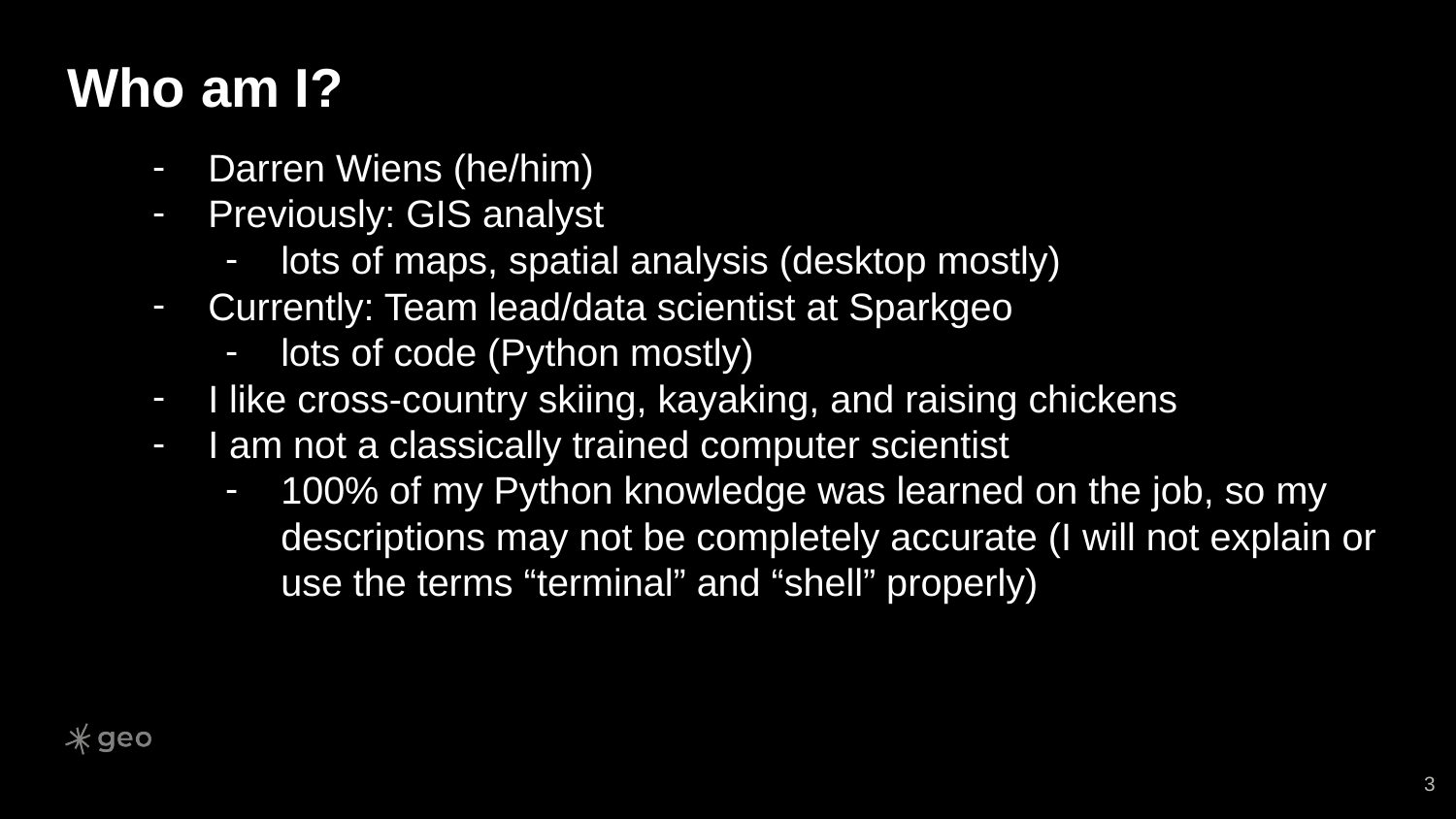

# Who am I?
Darren Wiens (he/him)
Previously: GIS analyst
lots of maps, spatial analysis (desktop mostly)
Currently: Team lead/data scientist at Sparkgeo
lots of code (Python mostly)
I like cross-country skiing, kayaking, and raising chickens
I am not a classically trained computer scientist
100% of my Python knowledge was learned on the job, so my descriptions may not be completely accurate (I will not explain or use the terms “terminal” and “shell” properly)
3